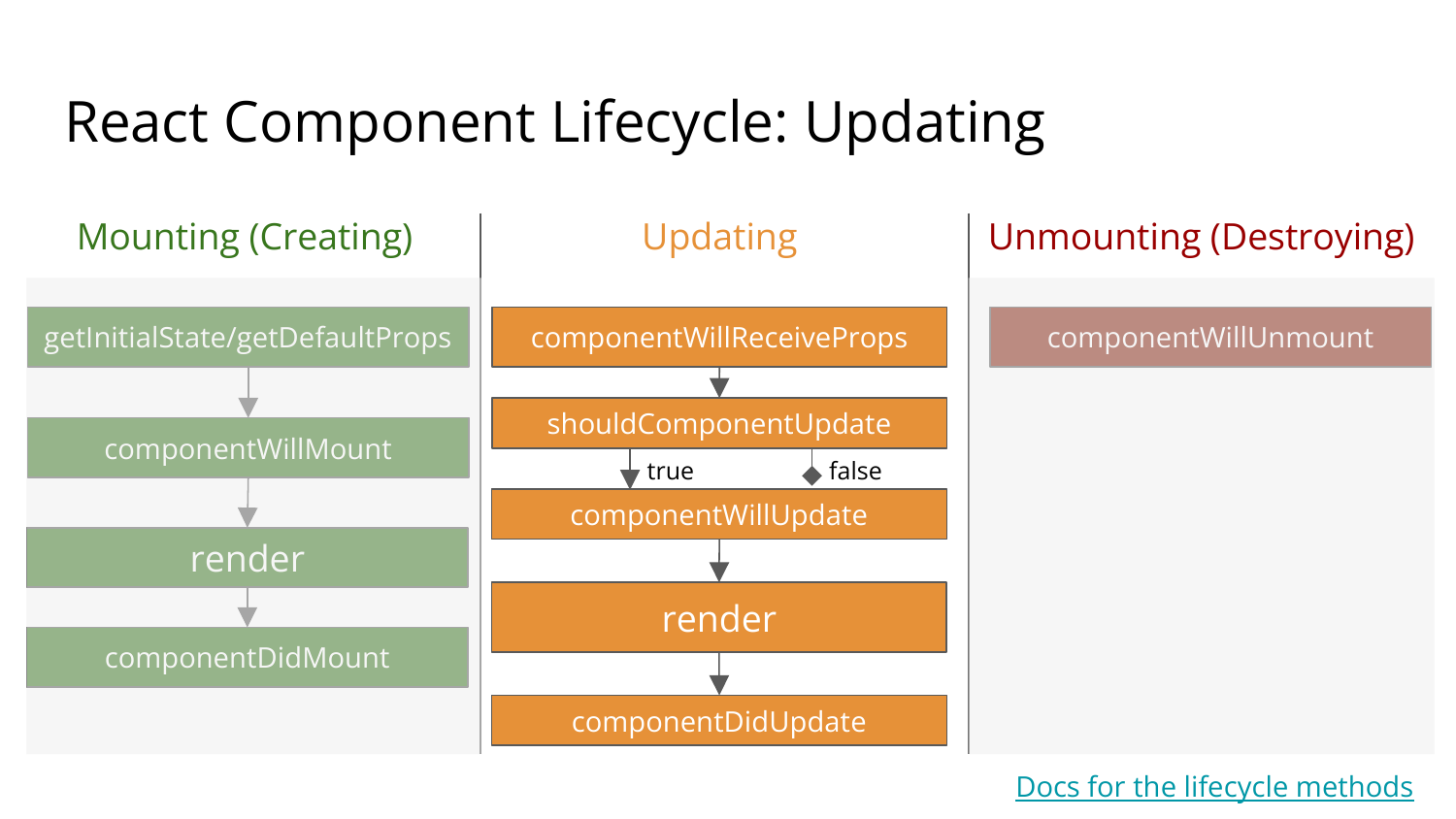

# React Component Lifecycle: Updating
Mounting (Creating)
Updating
Unmounting (Destroying)
getInitialState/getDefaultProps
componentWillReceiveProps
componentWillUnmount
shouldComponentUpdate
componentWillMount
true
false
componentWillUpdate
render
render
componentDidMount
componentDidUpdate

Docs for the lifecycle methods